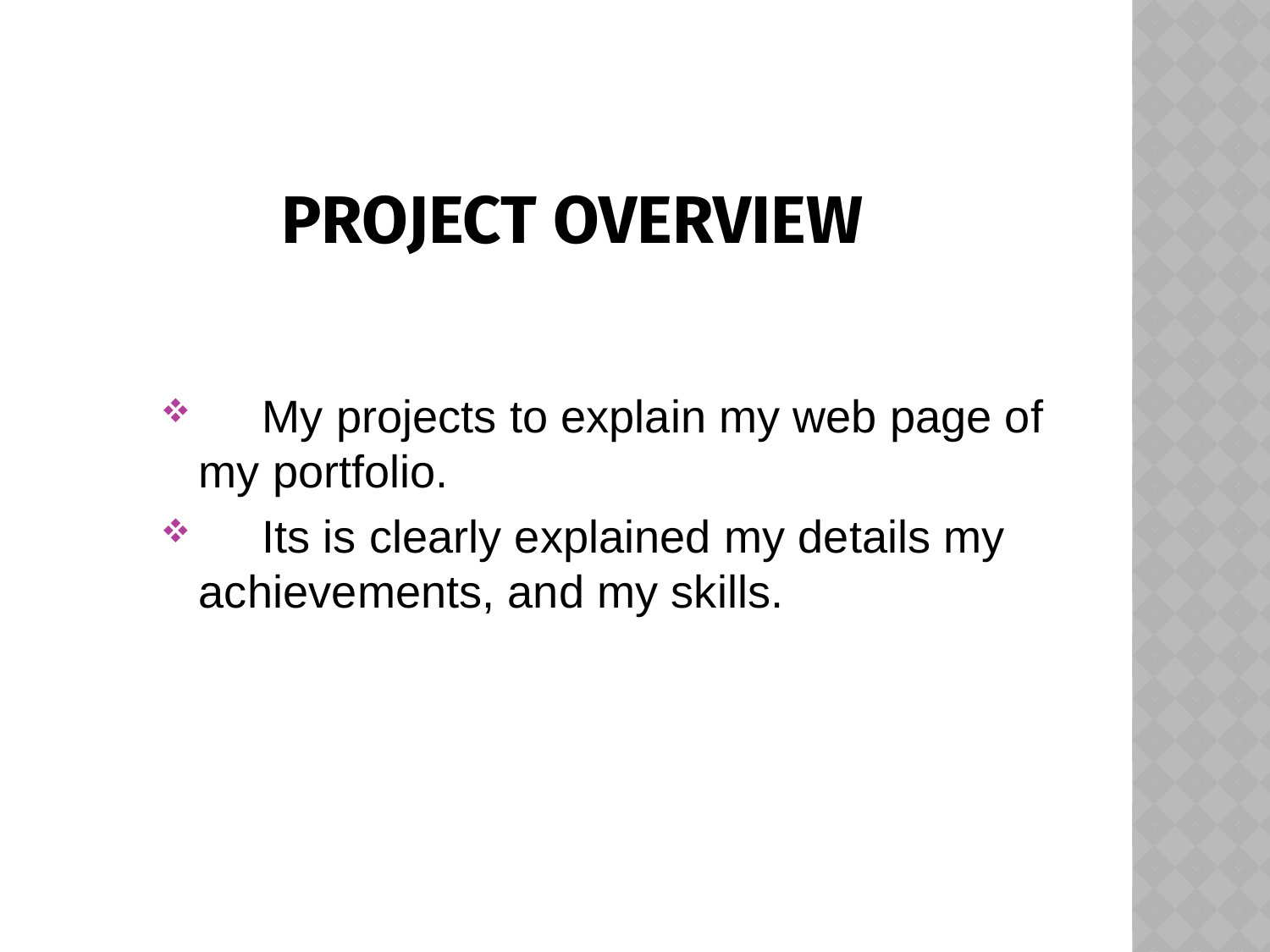

# PROJECT OVERVIEW
     My projects to explain my web page of my portfolio.
     Its is clearly explained my details my achievements, and my skills.